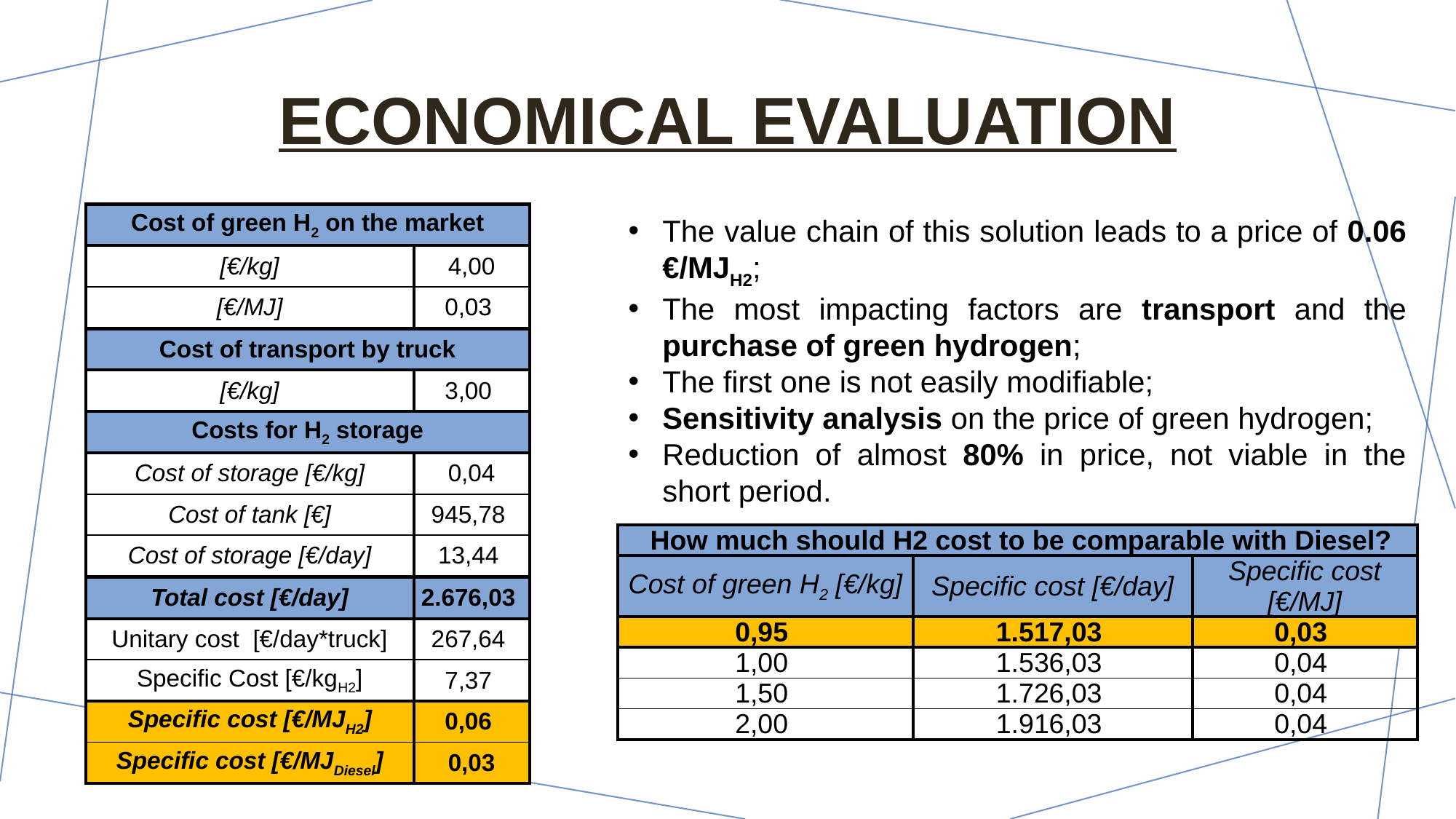

# Economical evaluation
| Cost of green H2 on the market |  |
| --- | --- |
| [€/kg] | 4,00 |
| [€/MJ] | 0,03 |
The value chain of this solution leads to a price of 0.06 €/MJH2;
The most impacting factors are transport and the purchase of green hydrogen;
The first one is not easily modifiable;
Sensitivity analysis on the price of green hydrogen;
Reduction of almost 80% in price, not viable in the short period.
| Cost of transport by truck |  |
| --- | --- |
| [€/kg] | 3,00 |
| Costs for H2 storage |  |
| --- | --- |
| Cost of storage [€/kg] | 0,04 |
| Cost of tank [€] | 945,78 |
| Cost of storage [€/day] | 13,44 |
| How much should H2 cost to be comparable with Diesel? | how much should H2 cost to be comparable with Diesel? |  |
| --- | --- | --- |
| Cost of green H2 [€/kg] | Specific cost [€/day] | Specific cost [€/MJ] |
| 0,95 | 1.517,03 | 0,03 |
| 1,00 | 1.536,03 | 0,04 |
| 1,50 | 1.726,03 | 0,04 |
| 2,00 | 1.916,03 | 0,04 |
| Total cost [€/day] | 2.676,03 |
| --- | --- |
| Unitary cost [€/day\*truck] | 267,64 |
| Specific Cost [€/kgH2] | 7,37 |
| Specific cost [€/MJH2] | 0,06 |
| Specific cost [€/MJDiesel] | 0,03 |